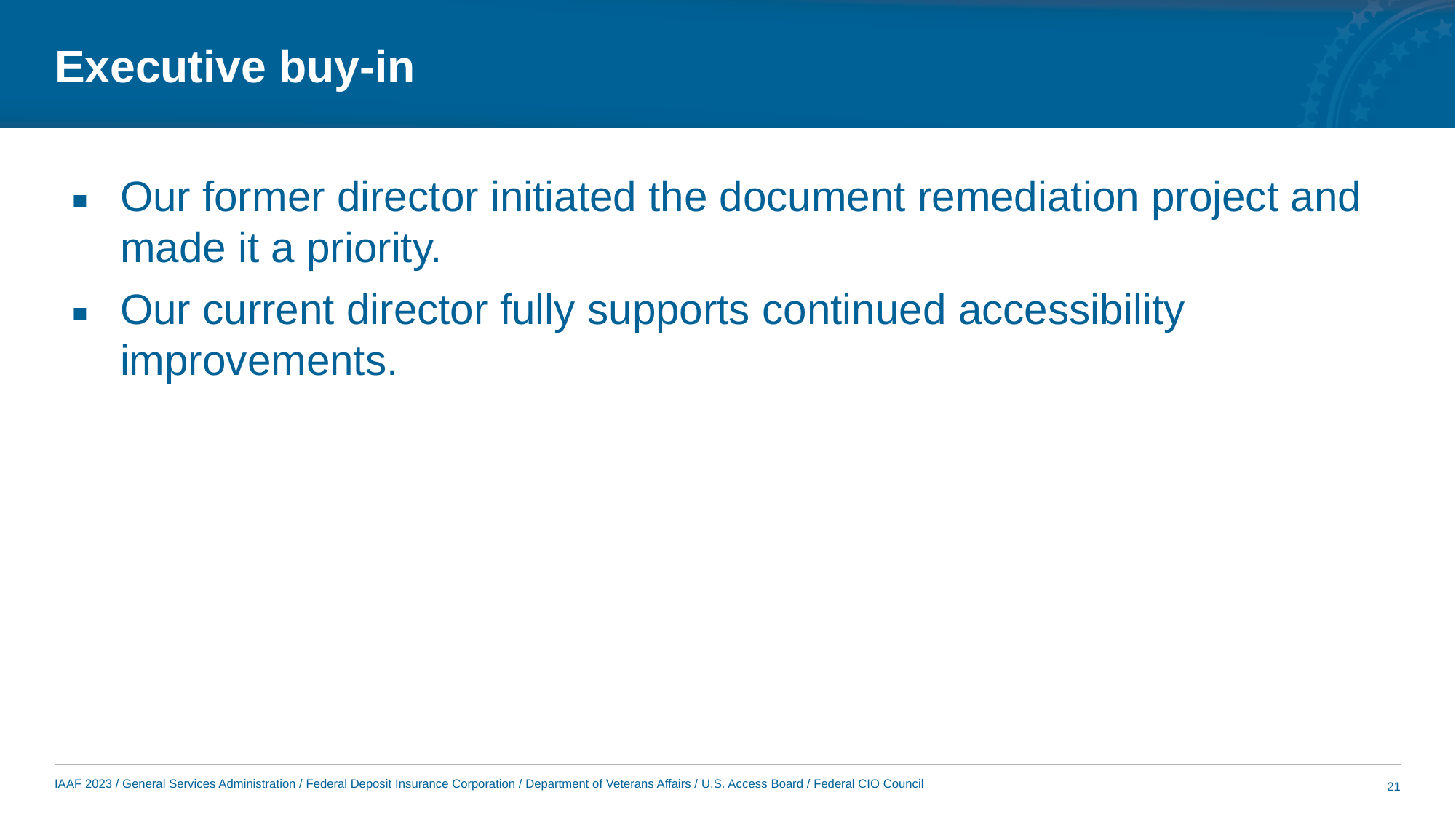

# Executive buy-in
Our former director initiated the document remediation project and made it a priority.
Our current director fully supports continued accessibility improvements.
21